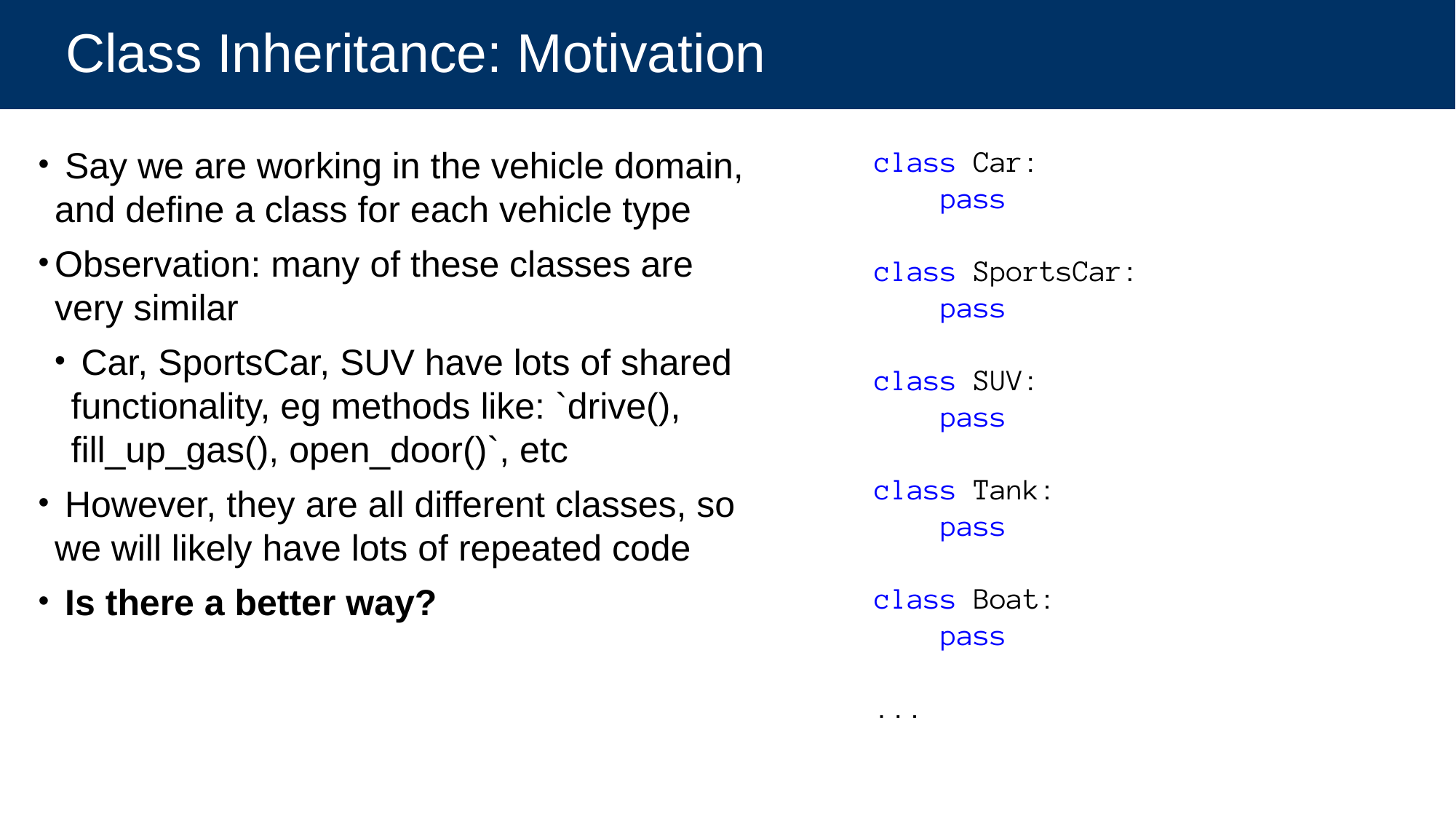

# Class Inheritance: Motivation
 Say we are working in the vehicle domain, and define a class for each vehicle type
Observation: many of these classes are very similar
 Car, SportsCar, SUV have lots of shared functionality, eg methods like: `drive(), fill_up_gas(), open_door()`, etc
 However, they are all different classes, so we will likely have lots of repeated code
 Is there a better way?
class Car:
    pass
class SportsCar:
    pass
class SUV:
    pass
class Tank:
    pass
class Boat:
    pass
...